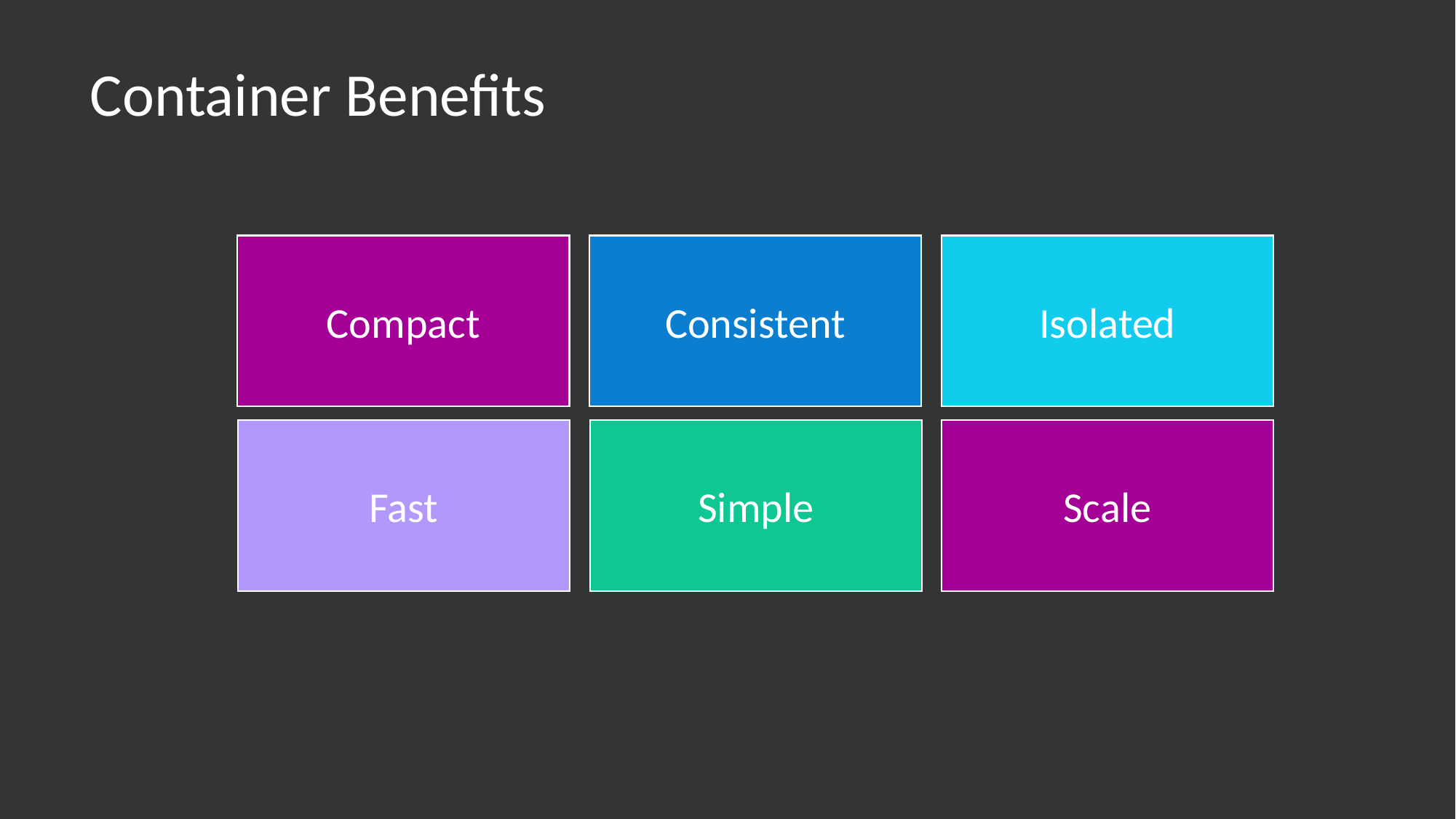

# Container Benefits
Consistent
Isolated
Compact
Simple
Scale
Fast